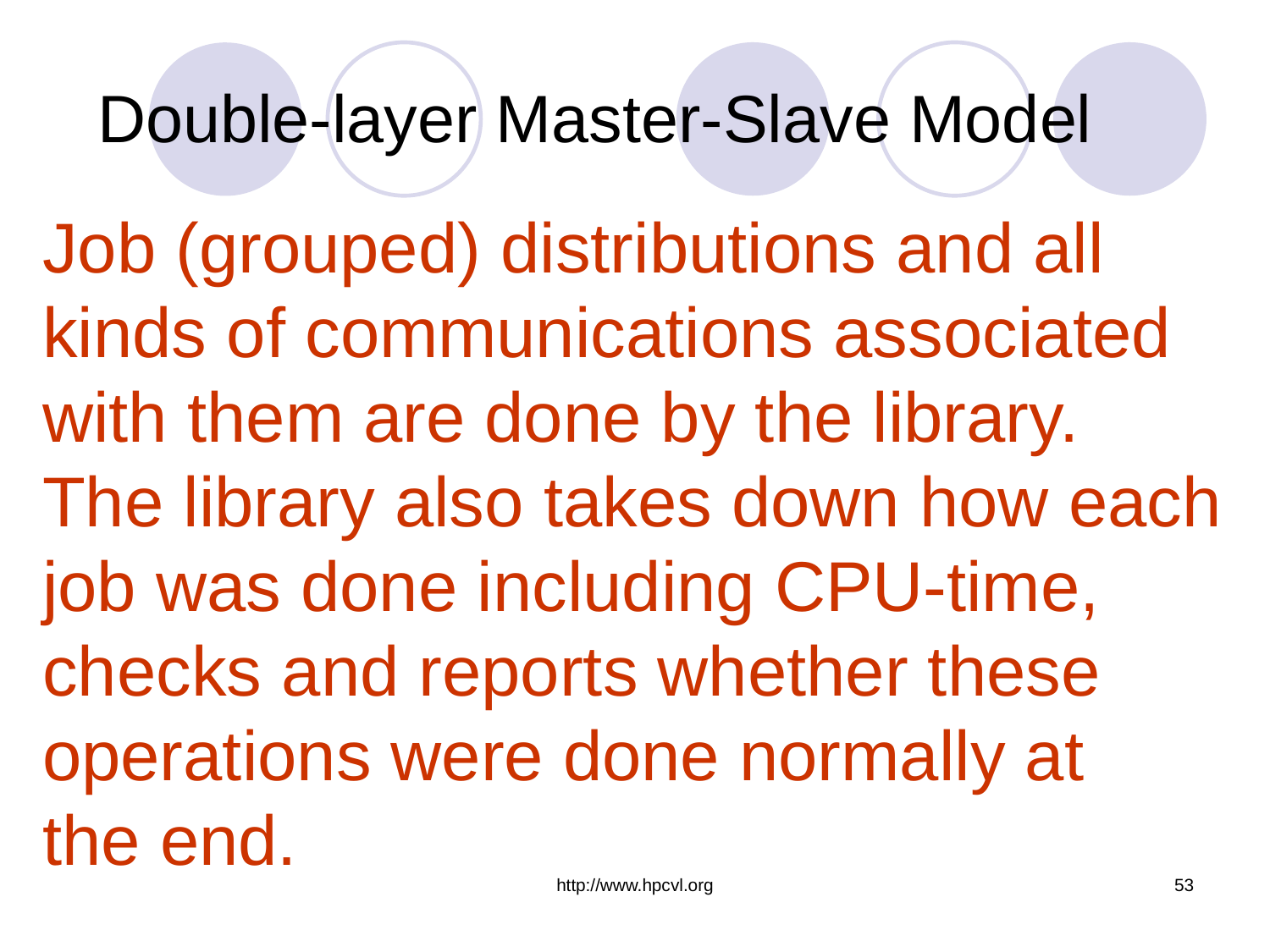

# Double-layer Master-Slave Model
Job (grouped) distributions and all
kinds of communications associated
with them are done by the library.
The library also takes down how each
job was done including CPU-time,
checks and reports whether these
operations were done normally at
the end.

http://www.hpcvl.org
53